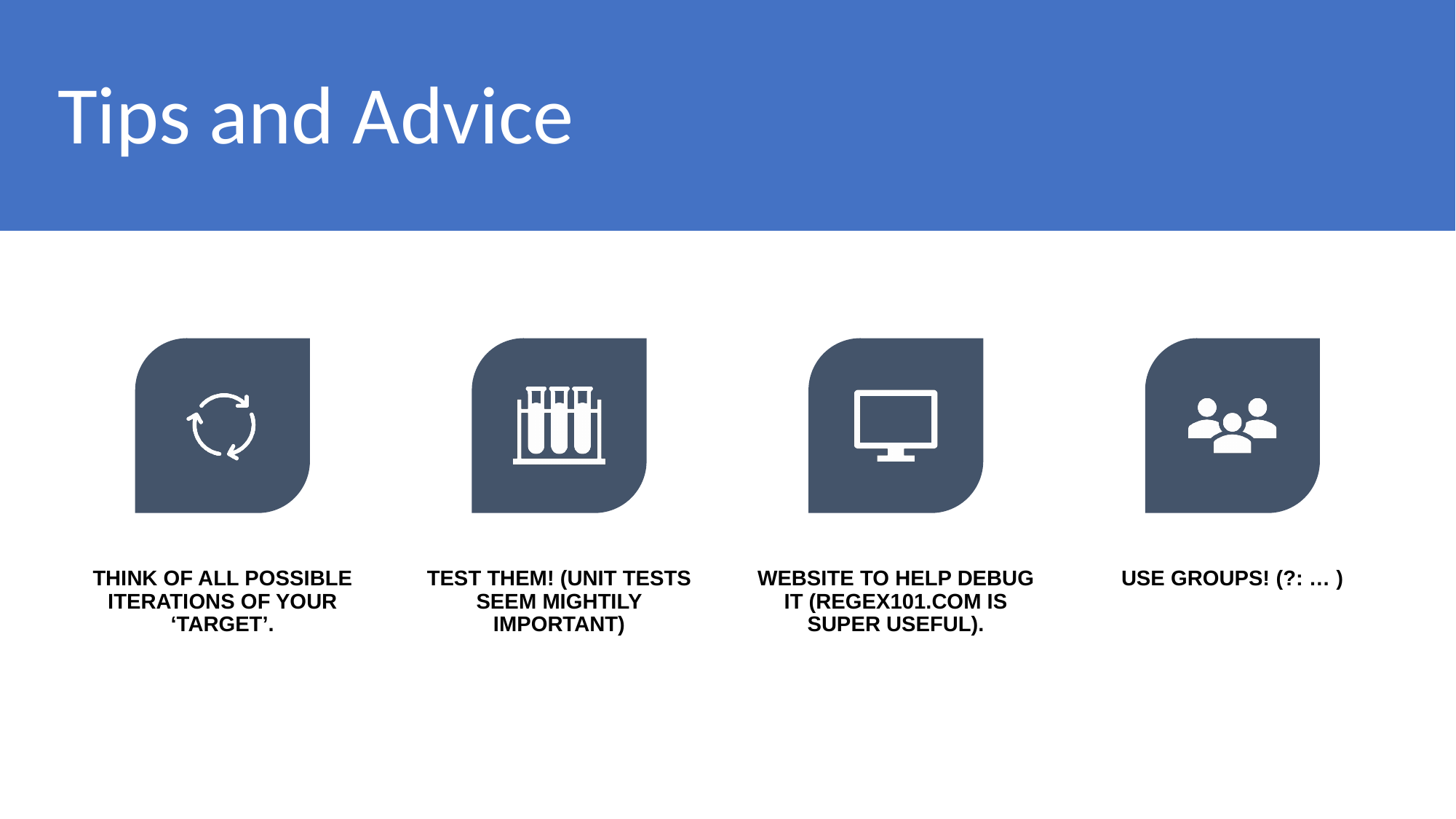

# Tips and Advice

THINK OF ALL POSSIBLE ITERATIONS OF YOUR ‘TARGET’.

TEST THEM! (UNIT TESTS SEEM MIGHTILY IMPORTANT)

WEBSITE TO HELP DEBUG IT (REGEX101.COM IS SUPER USEFUL).

USE GROUPS! (?: … )